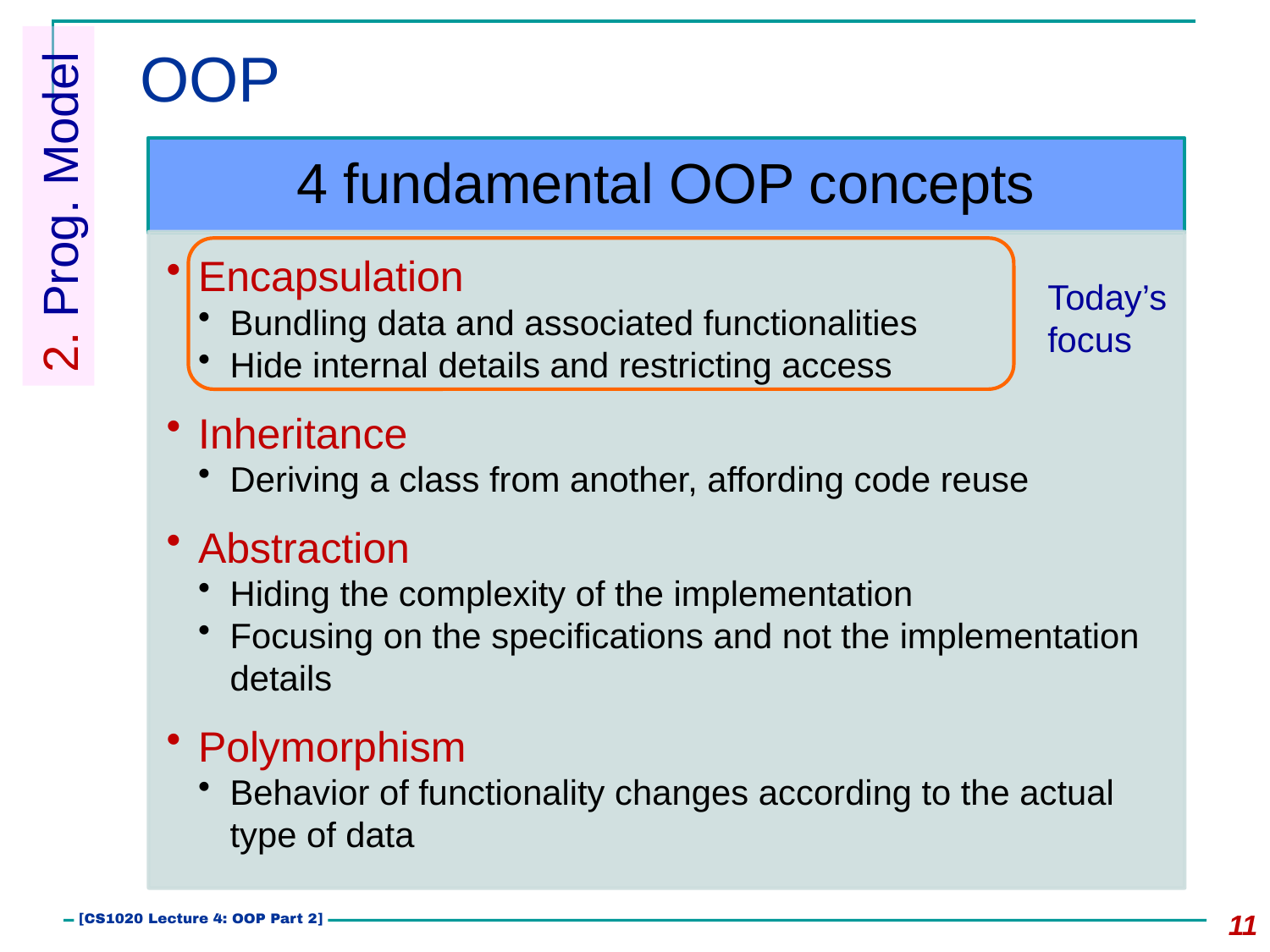

# OOP
4 fundamental OOP concepts
Encapsulation
Bundling data and associated functionalities
Hide internal details and restricting access
Inheritance
Deriving a class from another, affording code reuse
Abstraction
Hiding the complexity of the implementation
Focusing on the specifications and not the implementation details
Polymorphism
Behavior of functionality changes according to the actual type of data
2. Prog. Model

Today’s focus
11
[CS1020 Lecture 4: OOP Part 2]